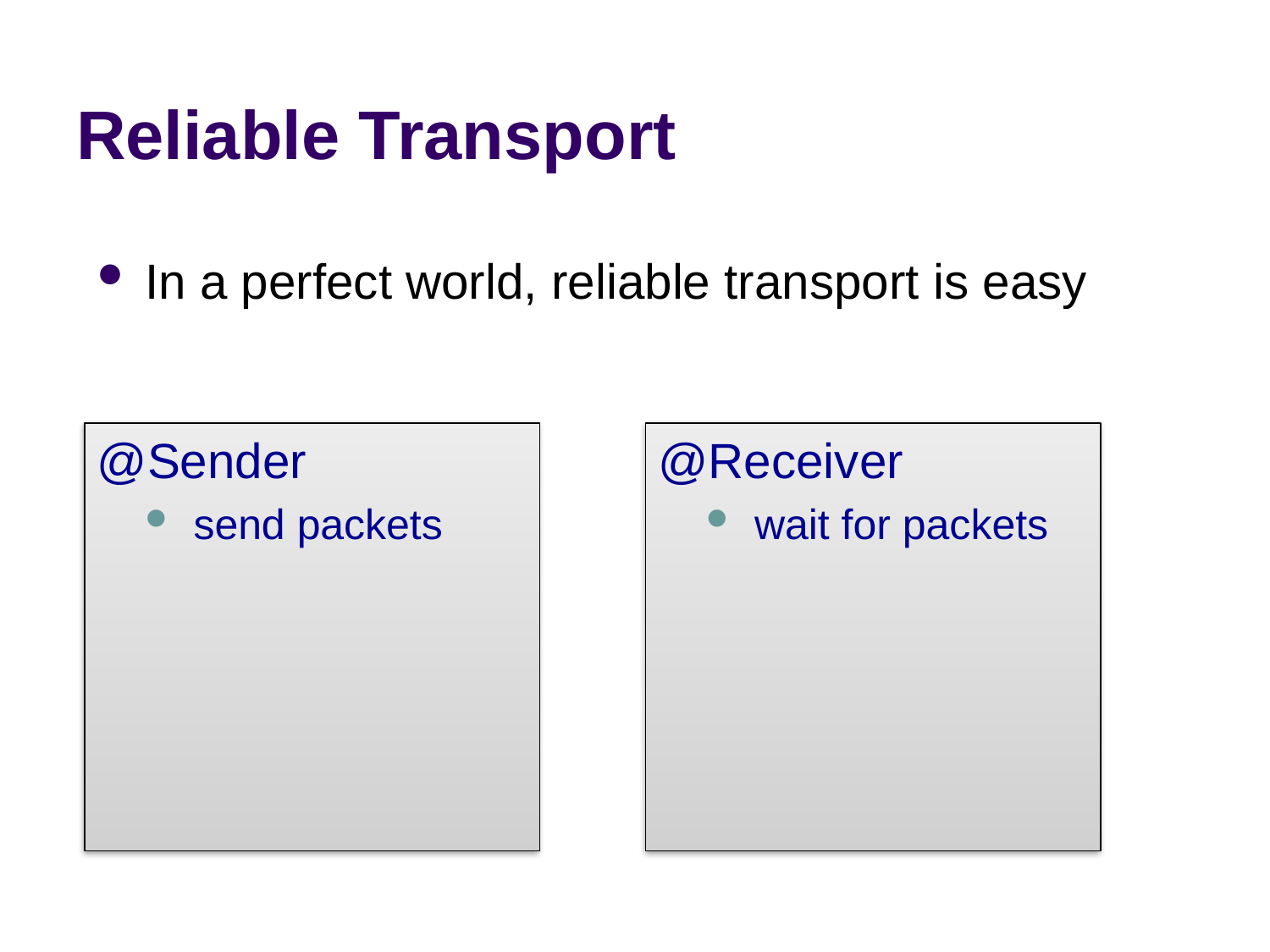

# Reliable Transport
In a perfect world, reliable transport is easy

@Sender
send packets

@Receiver
wait for packets